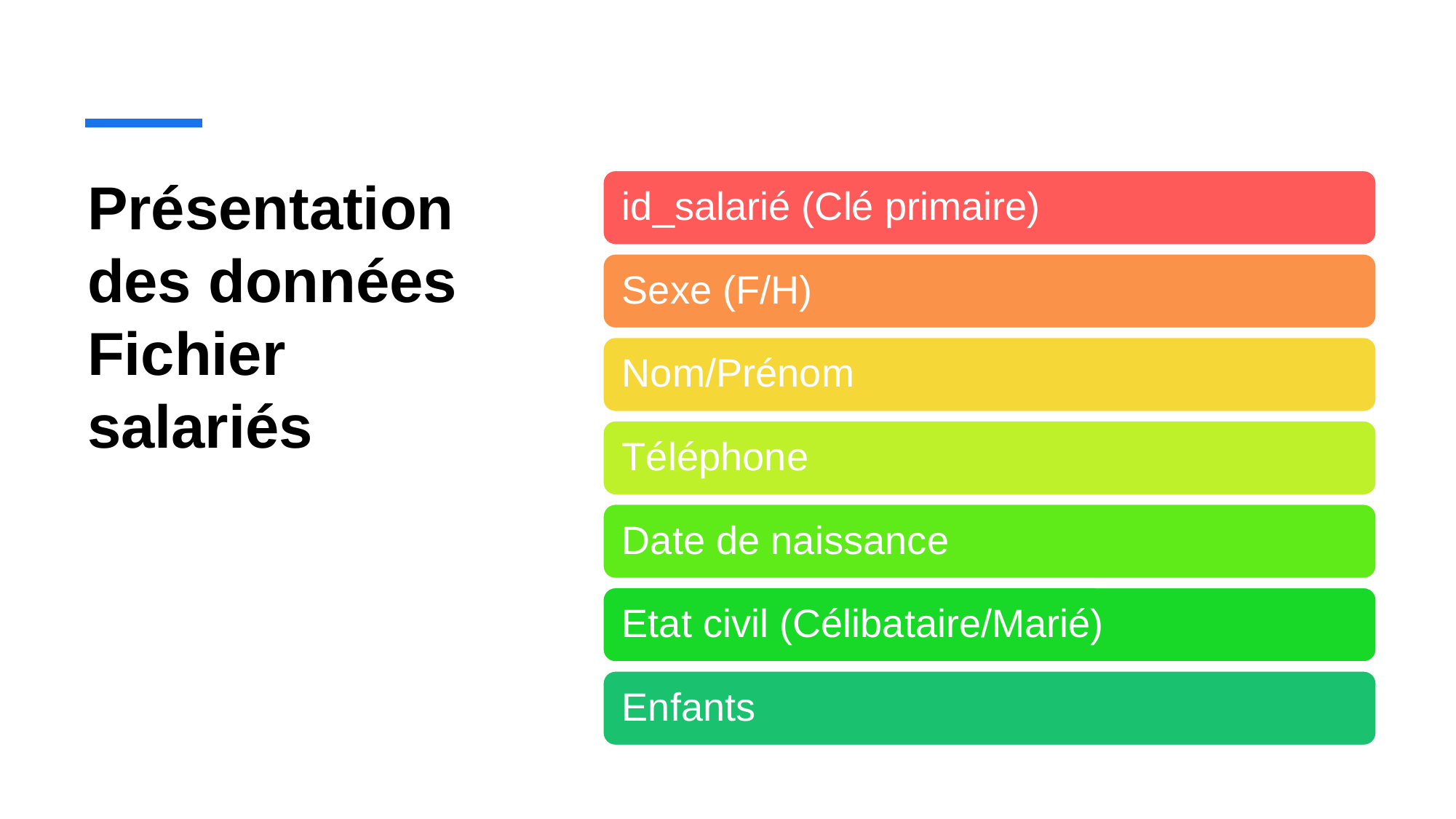

# Présentation des données Fichier salariés
id_salarié (Clé primaire)
Sexe (F/H)
Nom/Prénom
Téléphone
Date de naissance
Etat civil (Célibataire/Marié)
Enfants